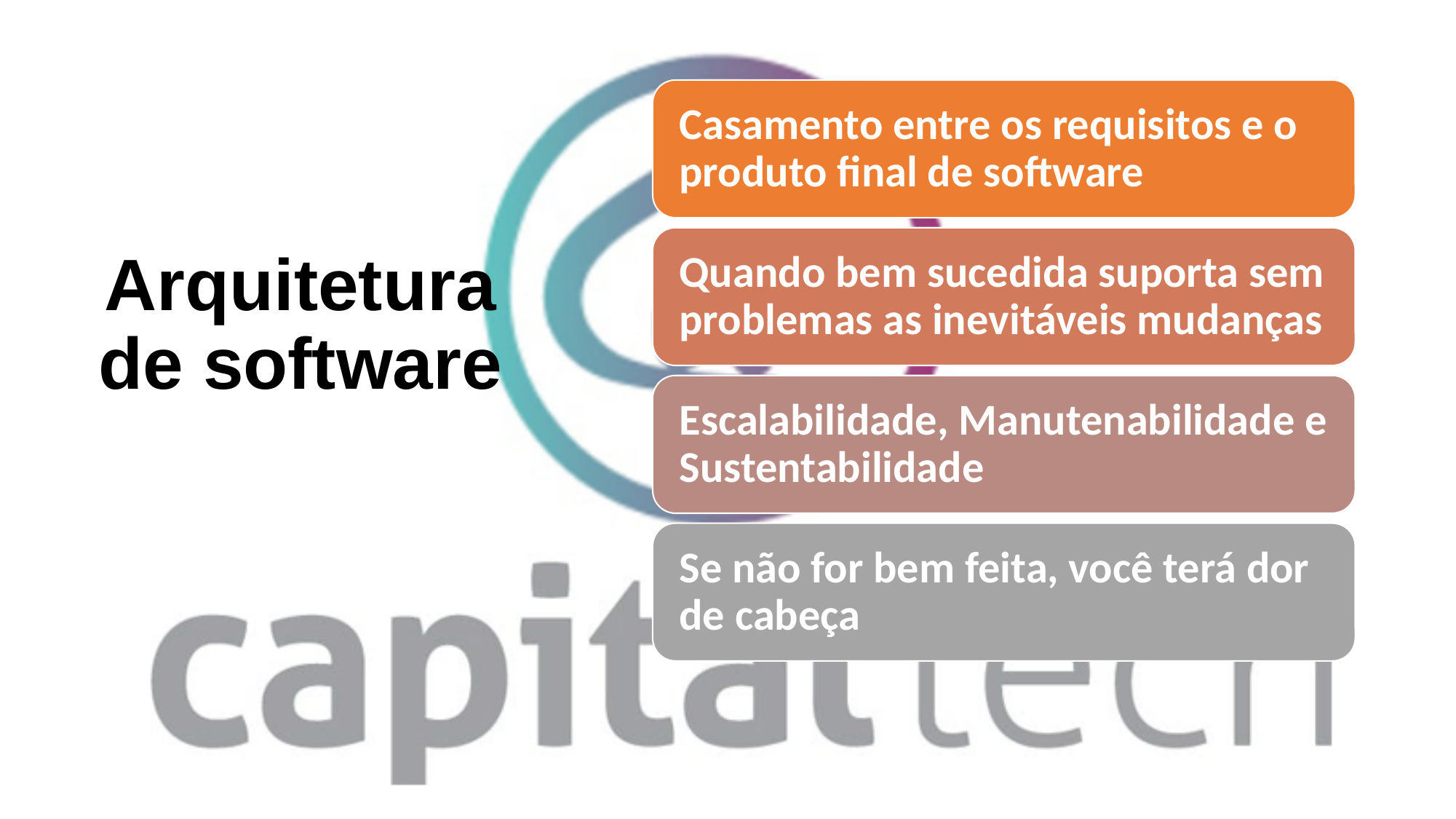

Arquitetura de software
Casamento entre os requisitos e o produto final de software
Quando bem sucedida suporta sem problemas as inevitáveis mudanças
Escalabilidade, Manutenabilidade e Sustentabilidade
Se não for bem feita, você terá dor de cabeça